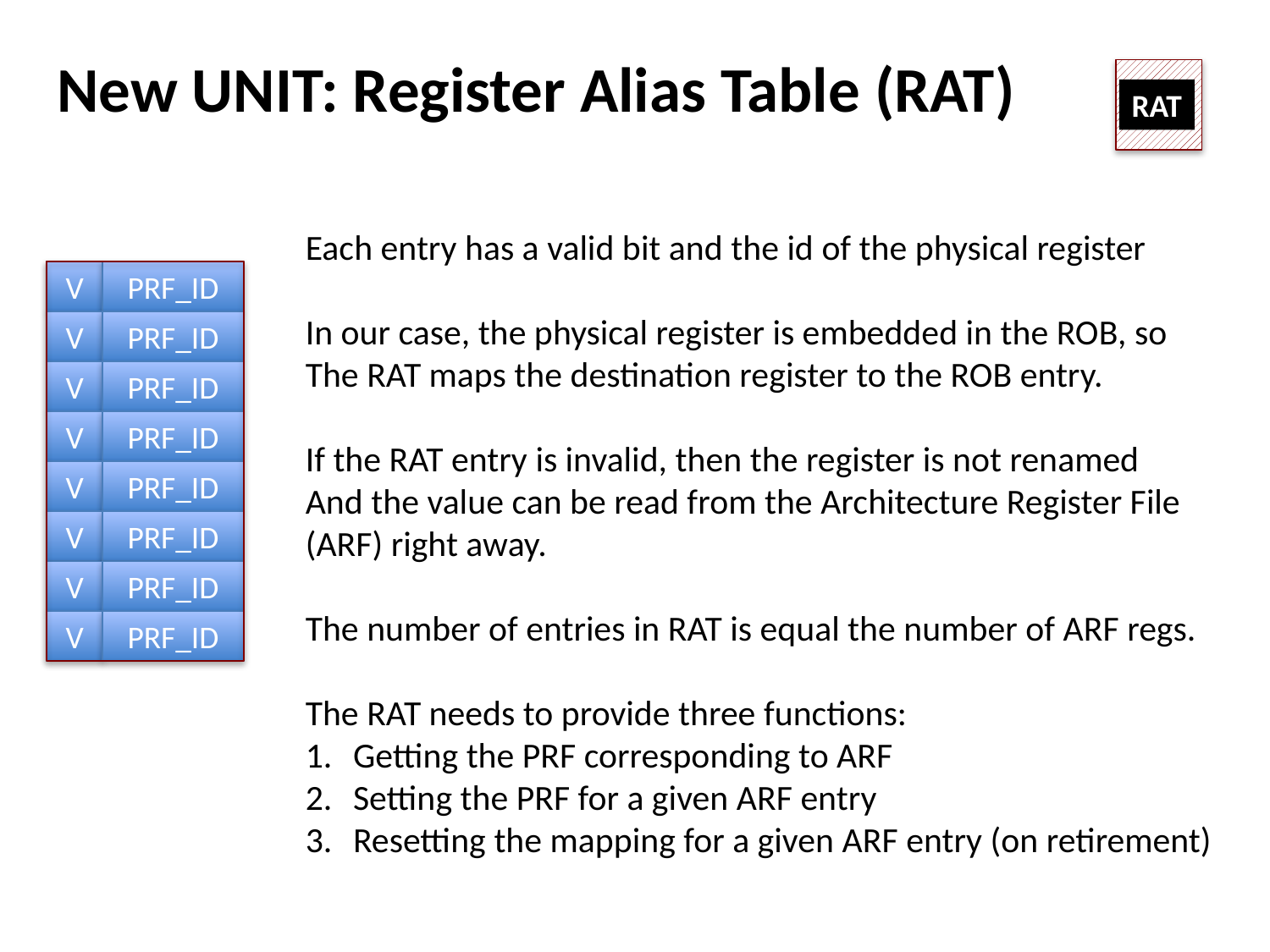

New UNIT: Register Alias Table (RAT)

RAT
Each entry has a valid bit and the id of the physical register

In our case, the physical register is embedded in the ROB, so
The RAT maps the destination register to the ROB entry.

If the RAT entry is invalid, then the register is not renamed
And the value can be read from the Architecture Register File
(ARF) right away.

The number of entries in RAT is equal the number of ARF regs.

The RAT needs to provide three functions:
Getting the PRF corresponding to ARF
Setting the PRF for a given ARF entry
Resetting the mapping for a given ARF entry (on retirement)
V

PRF_ID
V
PRF_ID
V
PRF_ID
V
PRF_ID
V
PRF_ID
V
PRF_ID
V
PRF_ID
V
PRF_ID